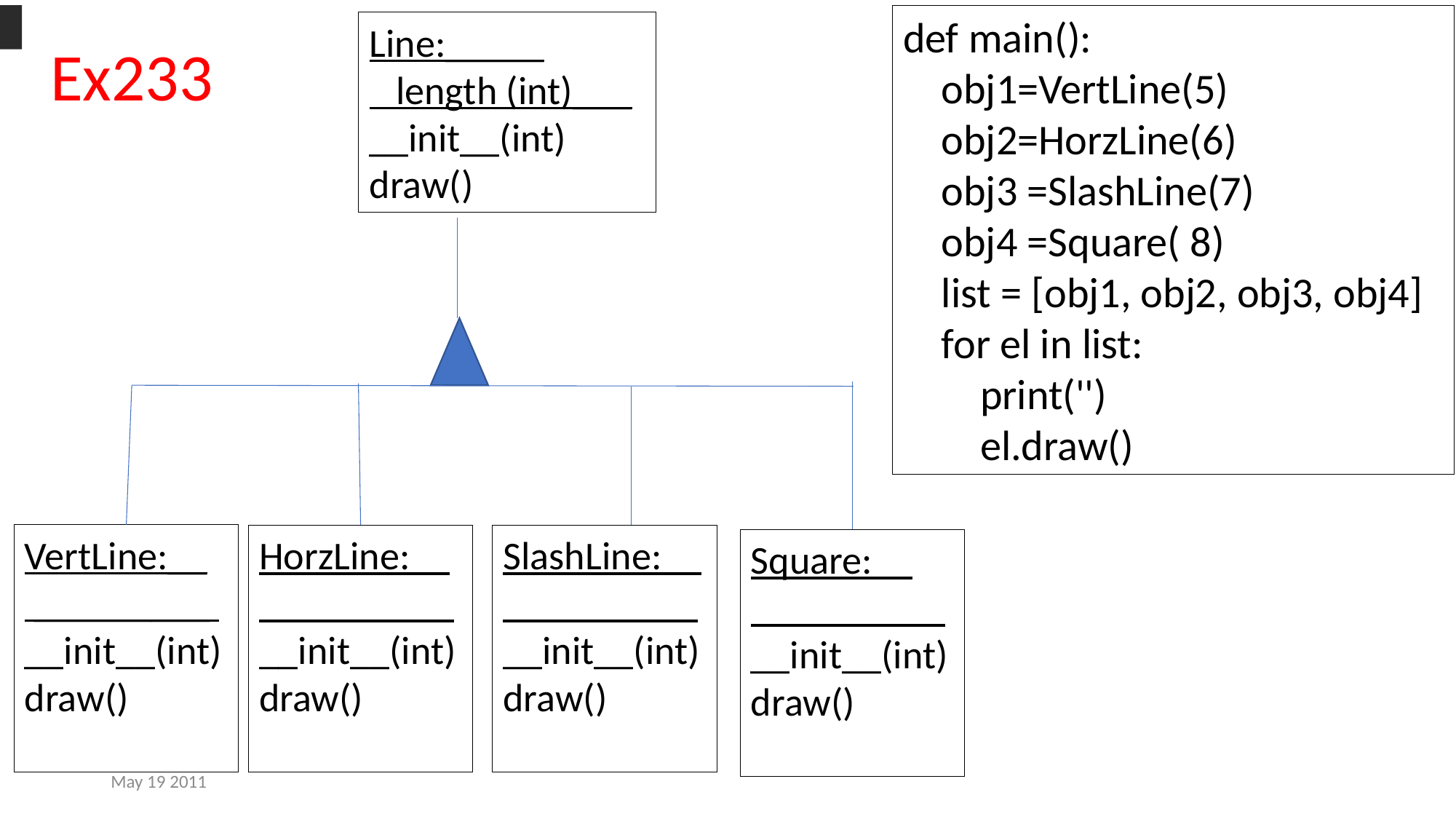

Ex233

def main():
    obj1=VertLine(5)
    obj2=HorzLine(6)
    obj3 =SlashLine(7)
    obj4 =Square( 8)
    list = [obj1, obj2, obj3, obj4]
    for el in list:
        print('')
        el.draw()
Line:_____
   length (int)___
__init__(int)
draw()

VertLine:__
 _________
__init__(int)
draw()

HorzLine:__
 _________
__init__(int)
draw()

SlashLine:__
 _________
__init__(int)
draw()

Square:__
 _________
__init__(int)
draw()

May 19 2011